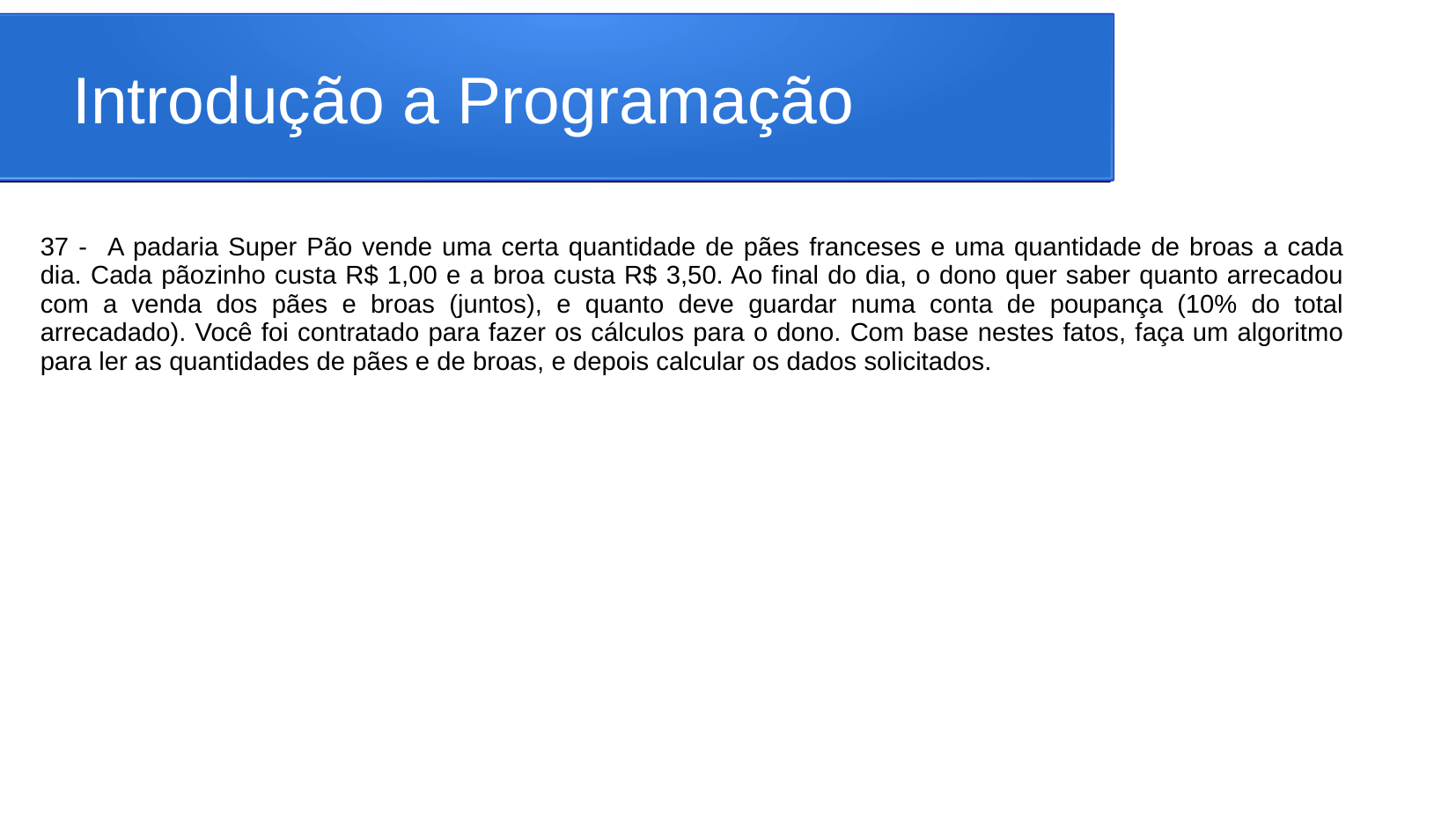

# Introdução a Programação
37 -	A padaria Super Pão vende uma certa quantidade de pães franceses e uma quantidade de broas a cada dia. Cada pãozinho custa R$ 1,00 e a broa custa R$ 3,50. Ao final do dia, o dono quer saber quanto arrecadou com a venda dos pães e broas (juntos), e quanto deve guardar numa conta de poupança (10% do total arrecadado). Você foi contratado para fazer os cálculos para o dono. Com base nestes fatos, faça um algoritmo para ler as quantidades de pães e de broas, e depois calcular os dados solicitados.